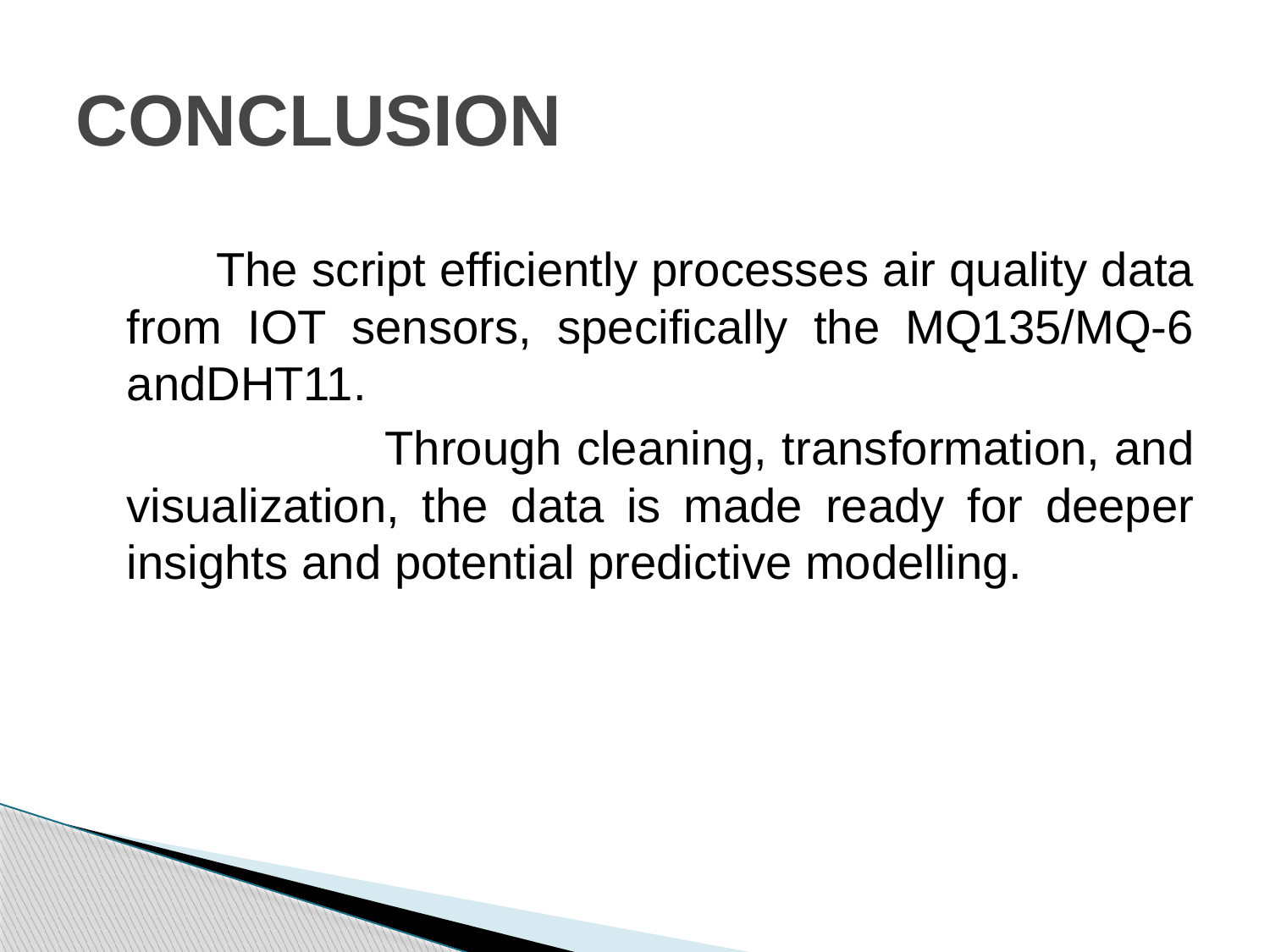

# CONCLUSION
         The script efficiently processes air quality data from IOT sensors, specifically the MQ135/MQ-6 andDHT11.
                    Through cleaning, transformation, and visualization, the data is made ready for deeper insights and potential predictive modelling.